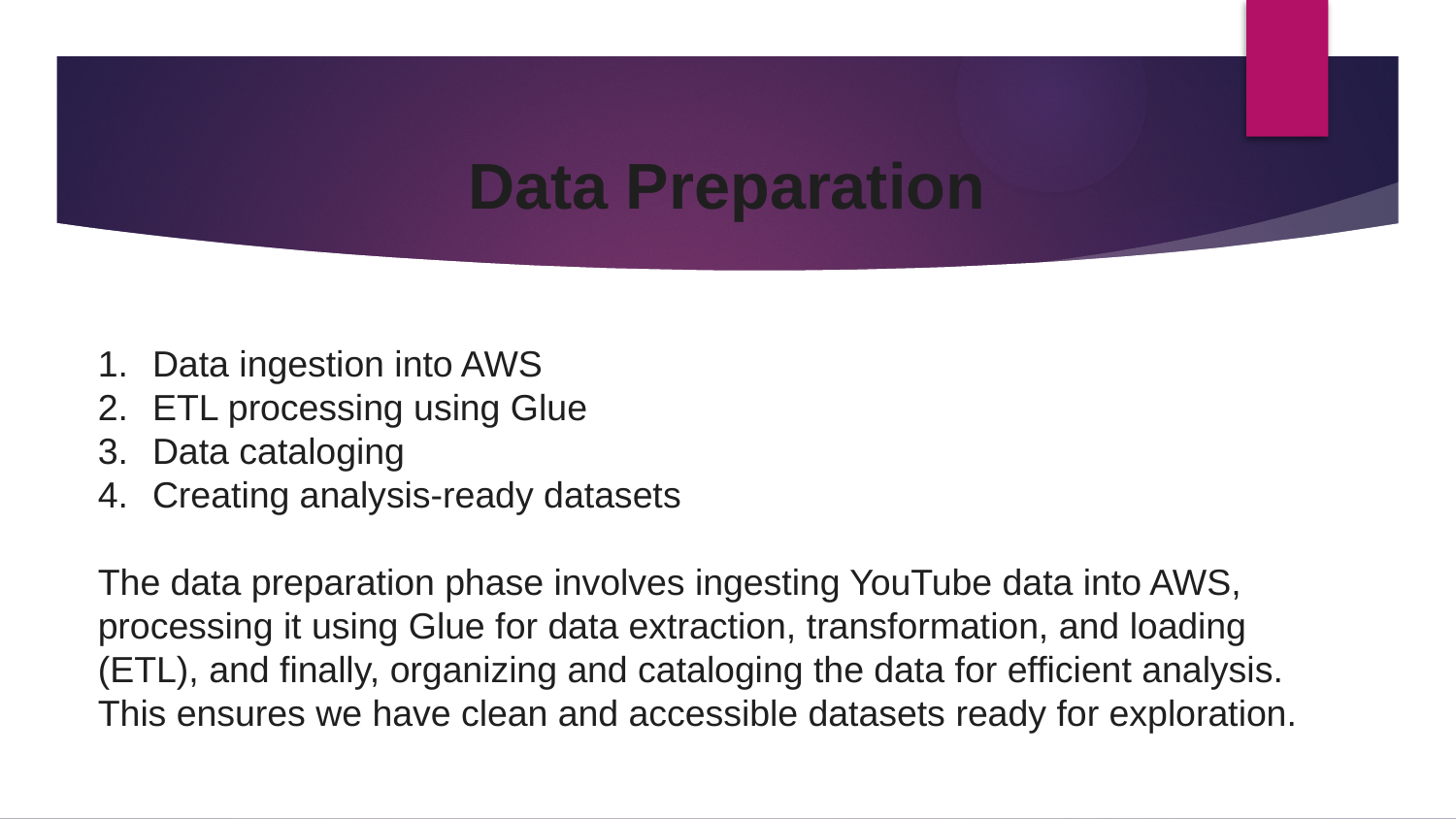

# Data Preparation
Data ingestion into AWS
ETL processing using Glue
Data cataloging
Creating analysis-ready datasets

The data preparation phase involves ingesting YouTube data into AWS, processing it using Glue for data extraction, transformation, and loading (ETL), and finally, organizing and cataloging the data for efficient analysis. This ensures we have clean and accessible datasets ready for exploration.